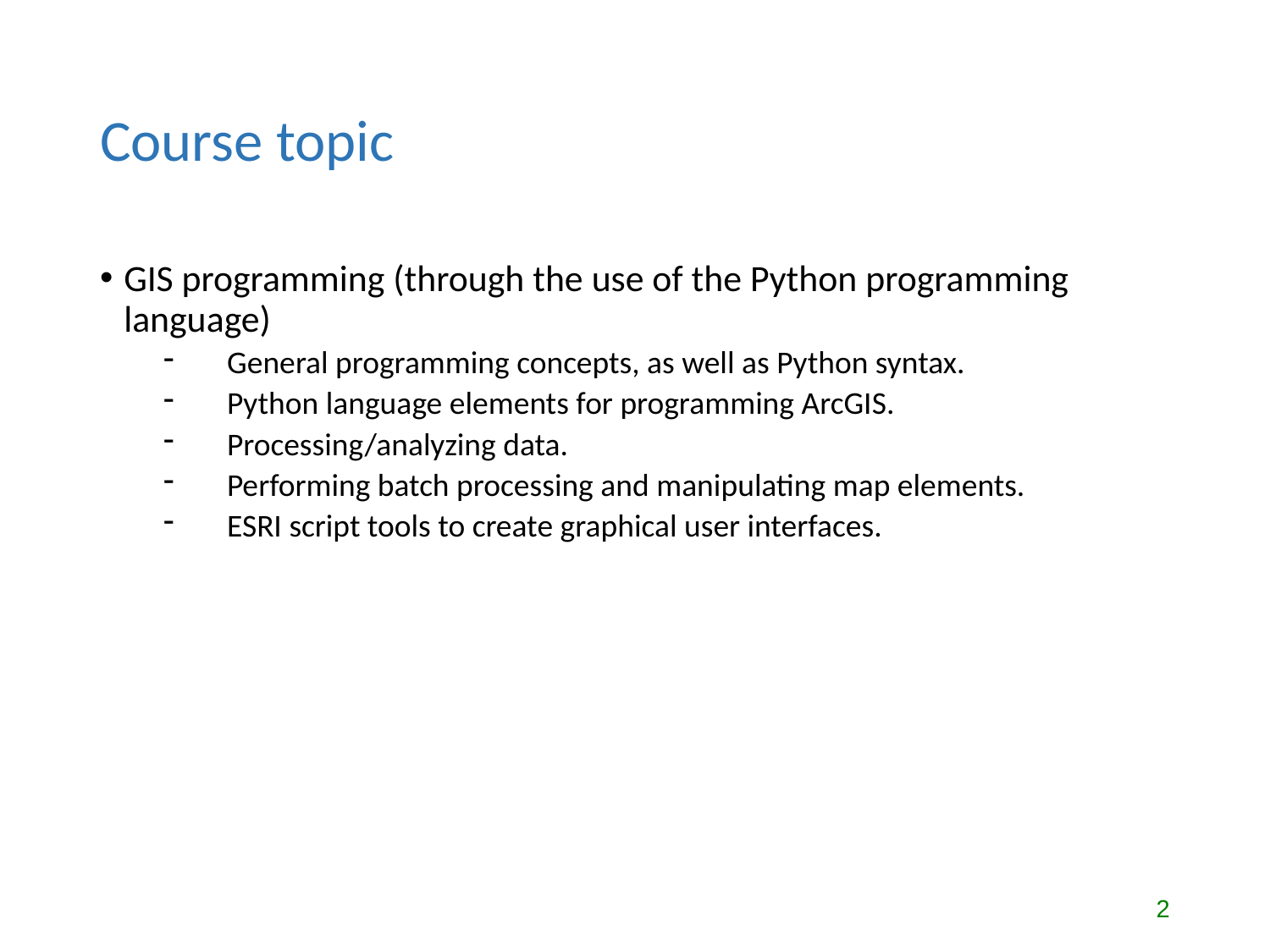

# Course topic
GIS programming (through the use of the Python programming language)
General programming concepts, as well as Python syntax.
Python language elements for programming ArcGIS.
Processing/analyzing data.
Performing batch processing and manipulating map elements.
ESRI script tools to create graphical user interfaces.

2